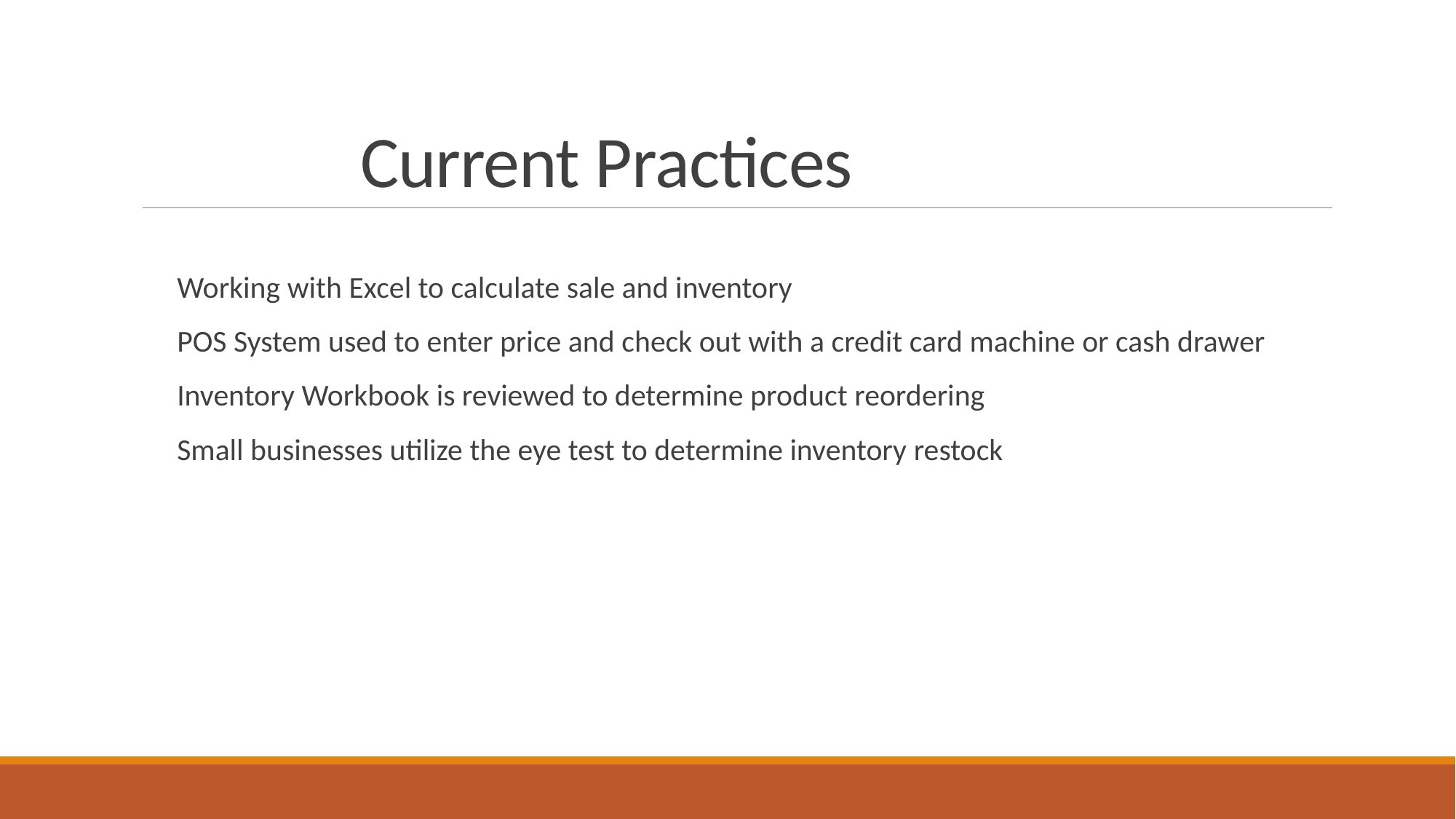

# Current Practices
Working with Excel to calculate sale and inventory
POS System used to enter price and check out with a credit card machine or cash drawer
Inventory Workbook is reviewed to determine product reordering
Small businesses utilize the eye test to determine inventory restock